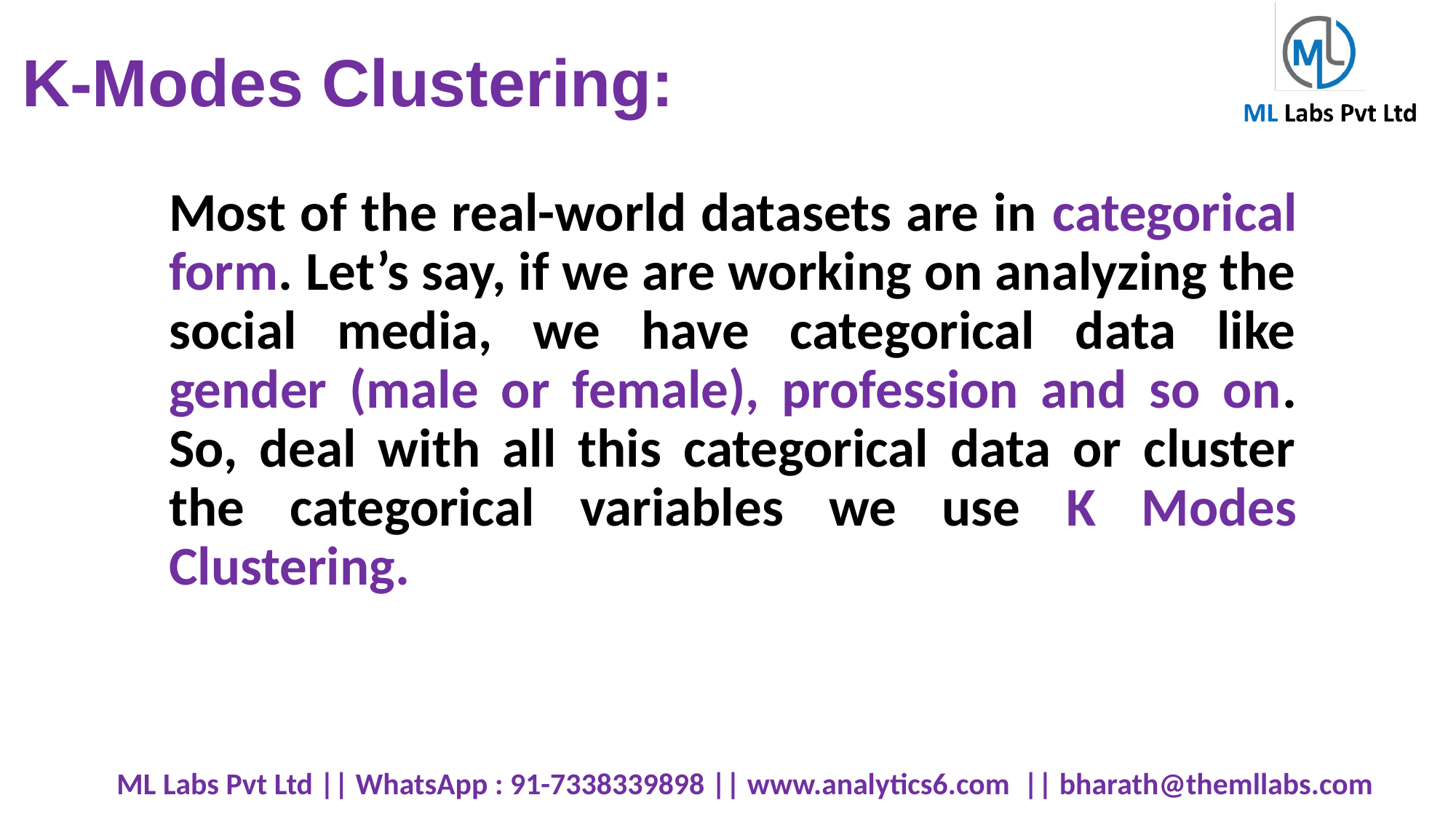

# K-Modes Clustering:
Most of the real-world datasets are in categorical form. Let’s say, if we are working on analyzing the social media, we have categorical data like gender (male or female), profession and so on. So, deal with all this categorical data or cluster the categorical variables we use K Modes Clustering.